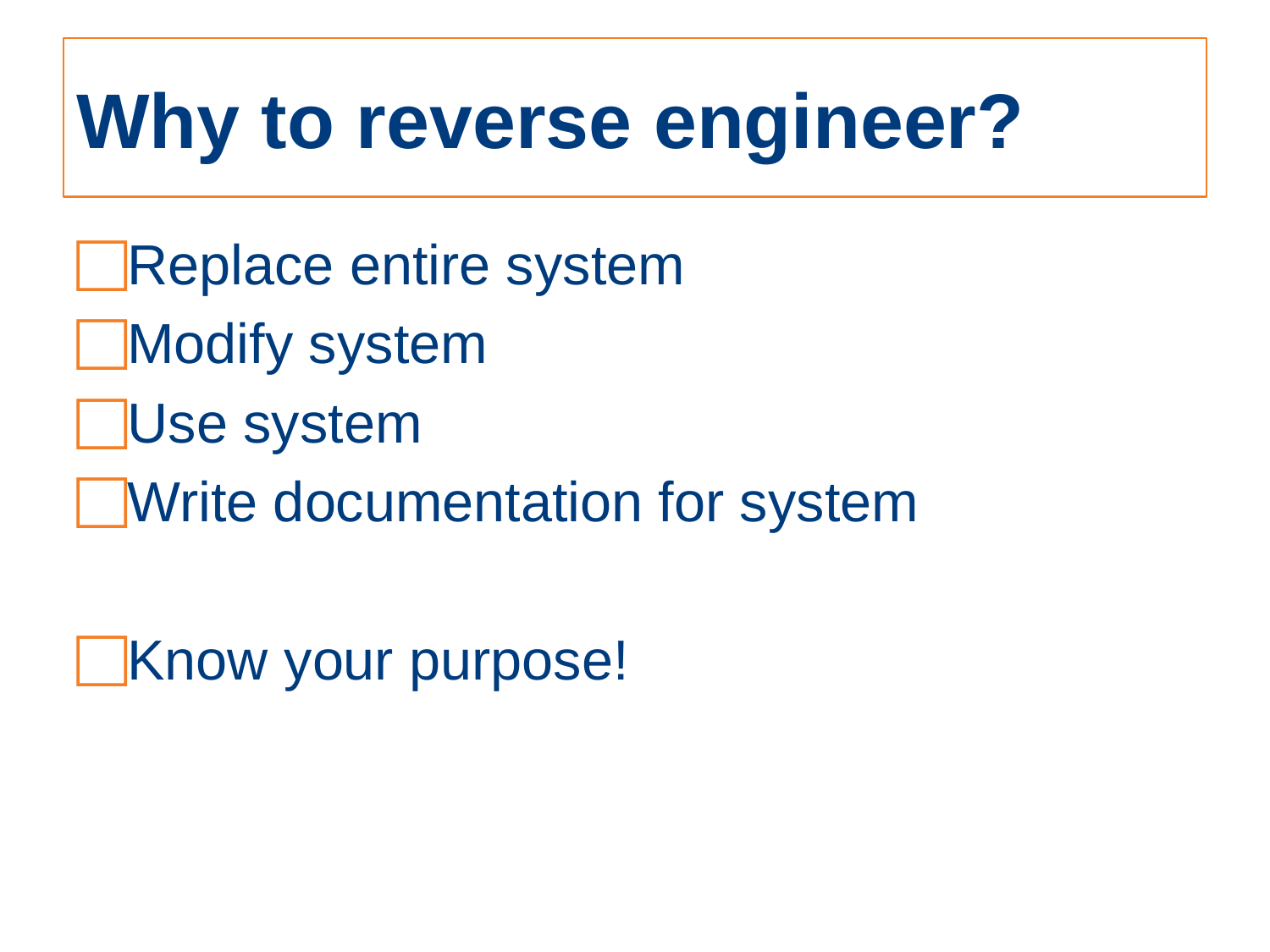

# Why to reverse engineer?
Replace entire system
Modify system
Use system
Write documentation for system

Know your purpose!